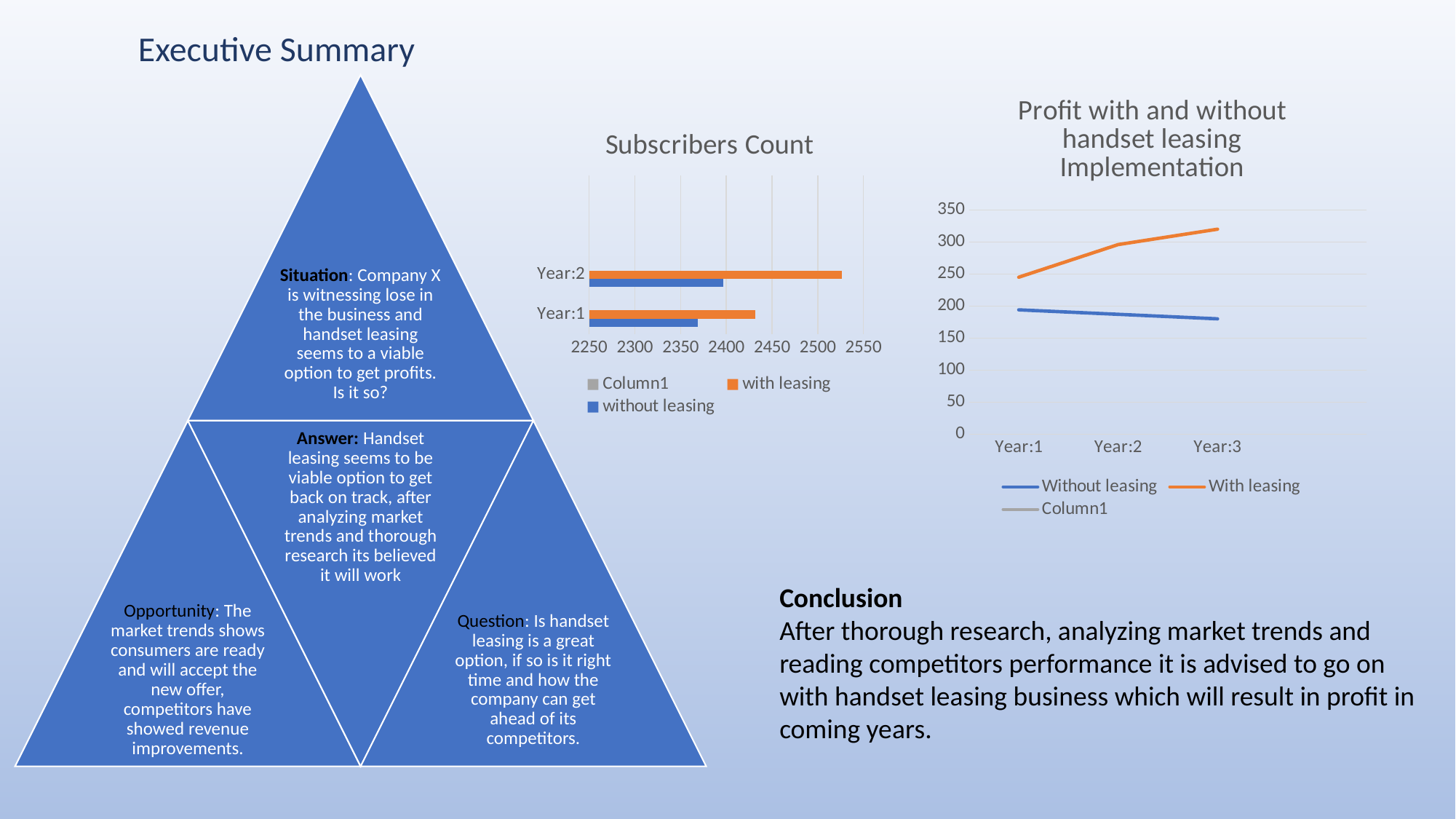

# Executive Summary
Situation: Company X is witnessing lose in the business and handset leasing seems to a viable option to get profits. Is it so?
Opportunity: The market trends shows consumers are ready and will accept the new offer, competitors have showed revenue improvements.
Answer: Handset leasing seems to be viable option to get back on track, after analyzing market trends and thorough research its believed it will work
Question: Is handset leasing is a great option, if so is it right time and how the company can get ahead of its competitors.

### Chart: Profit with and without handset leasing Implementation

| Category | Without leasing | With leasing | Column1 |
|---|---|---|---|
| Year:1 | 194.0 | 245.0 | None |
| Year:2 | 187.0 | 296.0 | None |
| Year:3 | 180.0 | 320.0 | None |

### Chart: Subscribers Count

| Category | without leasing | with leasing | Column1 |
|---|---|---|---|
| Year:1 | 2369.0 | 2432.0 | None |
| Year:2 | 2397.0 | 2526.0 | None |
Conclusion
After thorough research, analyzing market trends and reading competitors performance it is advised to go on with handset leasing business which will result in profit in coming years.